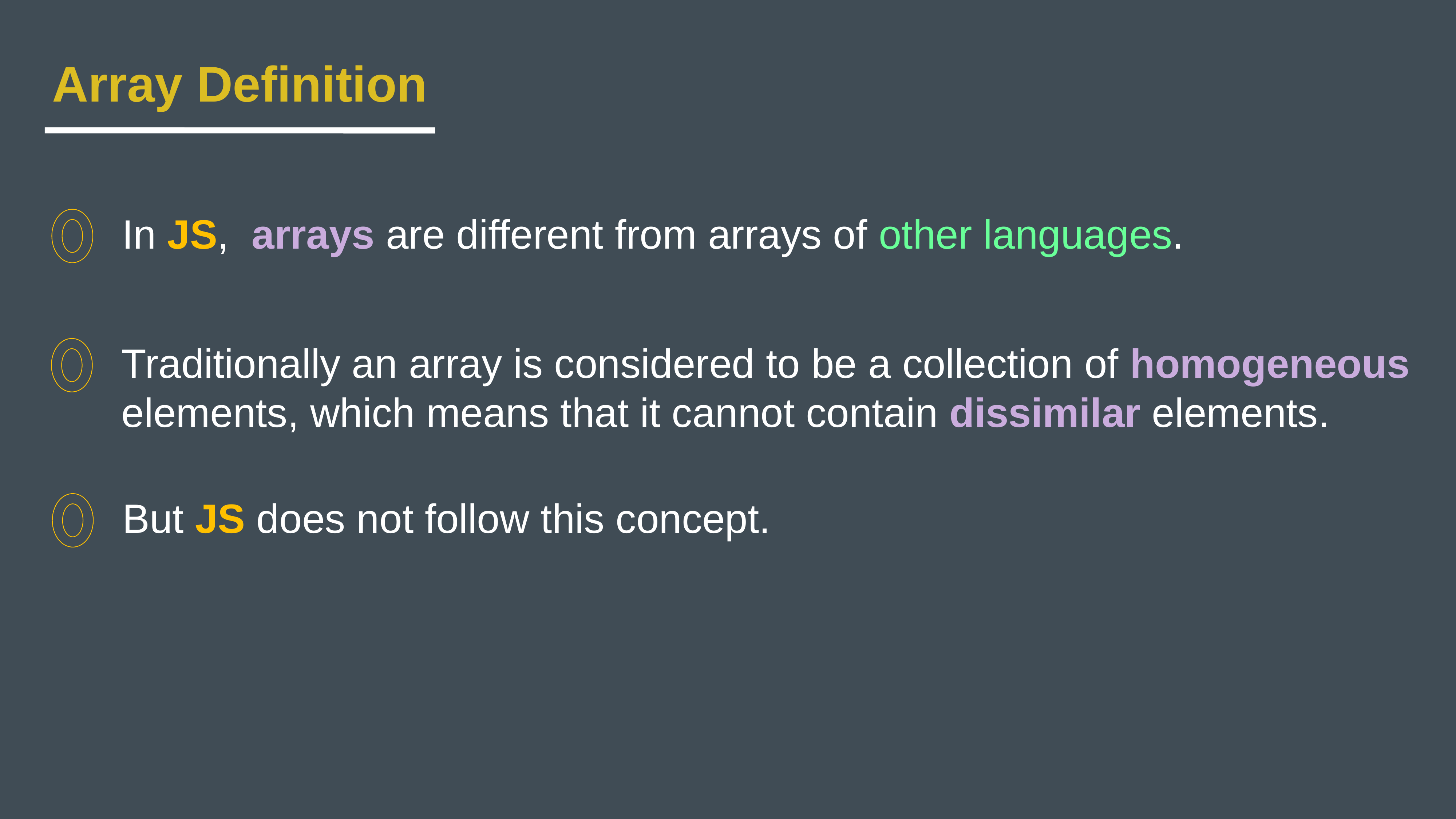

Array Definition
In JS,  arrays are different from arrays of other languages.

Traditionally an array is considered to be a collection of homogeneous elements, which means that it cannot contain dissimilar elements.

But JS does not follow this concept.